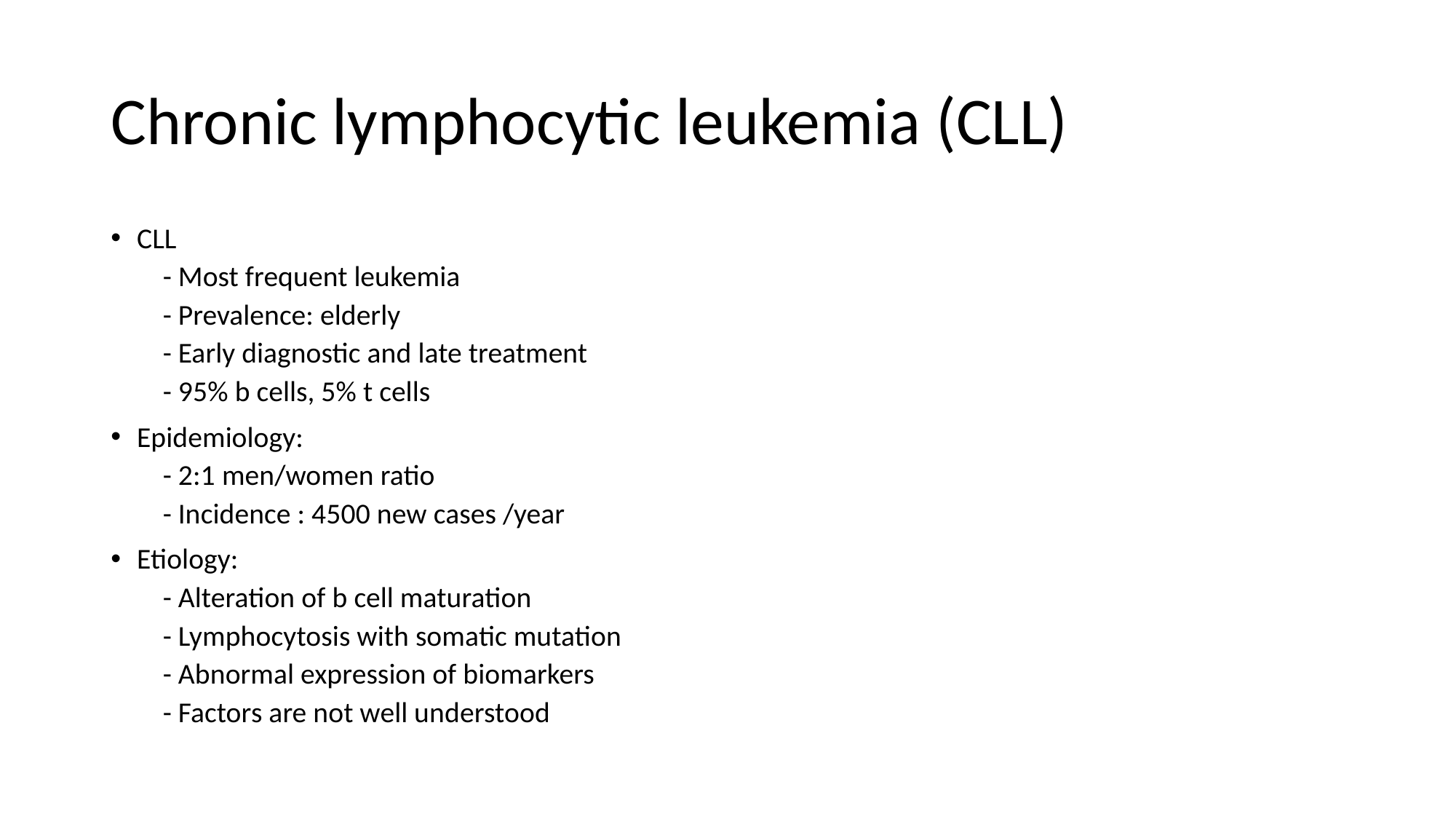

# Chronic lymphocytic leukemia (CLL)
CLL
- Most frequent leukemia
- Prevalence: elderly
- Early diagnostic and late treatment
- 95% b cells, 5% t cells
Epidemiology:
- 2:1 men/women ratio
- Incidence : 4500 new cases /year
Etiology:
- Alteration of b cell maturation
- Lymphocytosis with somatic mutation
- Abnormal expression of biomarkers
- Factors are not well understood